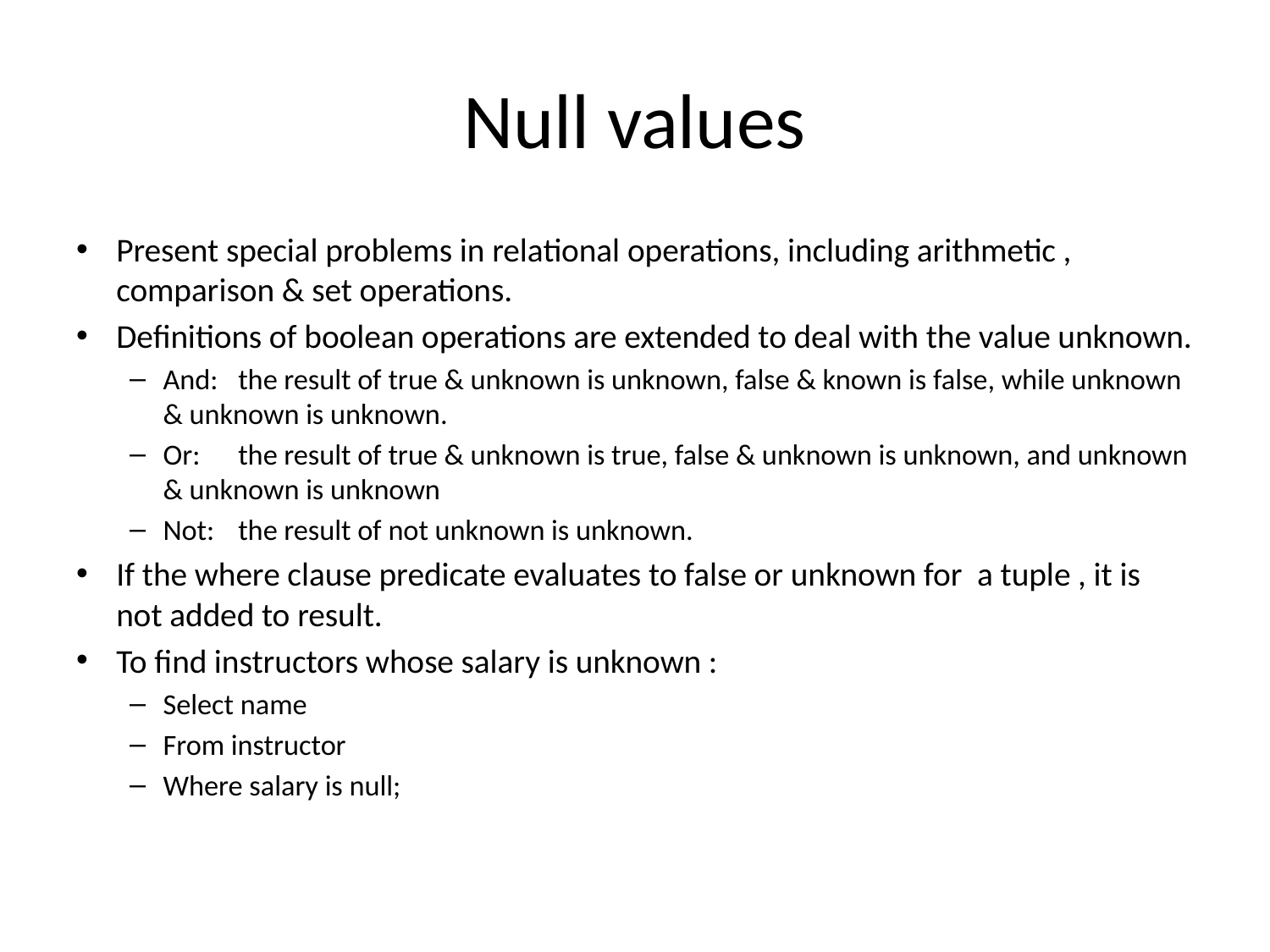

# Null values
Present special problems in relational operations, including arithmetic , comparison & set operations.
Definitions of boolean operations are extended to deal with the value unknown.
And: 	the result of true & unknown is unknown, false & known is false, while unknown & unknown is unknown.
Or: 	the result of true & unknown is true, false & unknown is unknown, and unknown & unknown is unknown
Not: 	the result of not unknown is unknown.
If the where clause predicate evaluates to false or unknown for  a tuple , it is not added to result.
To find instructors whose salary is unknown :
Select name
From instructor
Where salary is null;